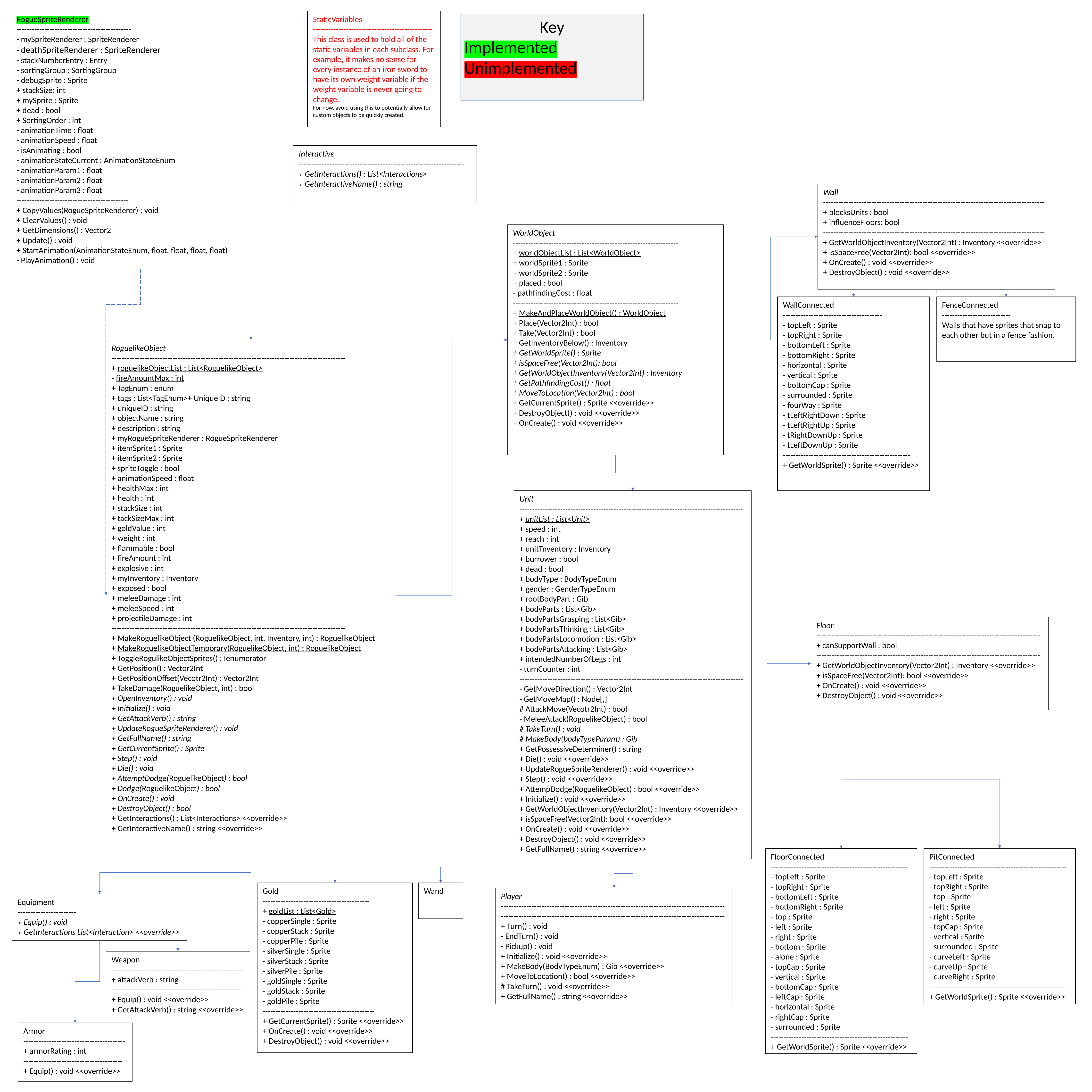

RogueSpriteRenderer
---------------------------------------------
- mySpriteRenderer : SpriteRenderer
- deathSpriteRenderer : SpriteRenderer
- stackNumberEntry : Entry
- sortingGroup : SortingGroup
- debugSprite : Sprite
+ stackSize: int
+ mySprite : Sprite
+ dead : bool
+ SortingOrder : int
- animationTime : float
- animationSpeed : float
- isAnimating : bool
- animationStateCurrent : AnimationStateEnum
- animationParam1 : float
- animationParam2 : float
- animationParam3 : float
--------------------------------------------
+ CopyValues(RogueSpriteRenderer) : void
+ ClearValues() : void
+ GetDimensions() : Vector2
+ Update() : void
+ StartAnimation(AnimationStateEnum, float, float, float, float)
- PlayAnimation() : void

StaticVariables
-----------------------------------------------
This class is used to hold all of the static variables in each subclass. For example, it makes no sense for every instance of an iron sword to have its own weight variable if the weight variable is never going to change.
For now, avoid using this to potentially allow for custom objects to be quickly created.

Key
Implemented
Unimplemented
Interactive
-----------------------------------------------------------------
+ GetInteractions() : List<Interactions>
+ GetInteractiveName() : string

Wall
---------------------------------------------------------------------------------------
+ blocksUnits : bool
+ influenceFloors: bool
---------------------------------------------------------------------------------------
+ GetWorldObjectInventory(Vector2Int) : Inventory <<override>>
+ isSpaceFree(Vector2Int): bool <<override>>
+ OnCreate() : void <<override>>
+ DestroyObject() : void <<override>>

WorldObject
-----------------------------------------------------------------
+ worldObjectList : List<WorldObject>
+ worldSprite1 : Sprite
+ worldSprite2 : Sprite
+ placed : bool
- pathfindingCost : float
-----------------------------------------------------------------
+ MakeAndPlaceWorldObject() : WorldObject
+ Place(Vector2Int) : bool
+ Take(Vector2Int) : bool
+ GetInventoryBelow() : Inventory
+ GetWorldSprite() : Sprite
+ isSpaceFree(Vector2Int): bool
+ GetWorldObjectInventory(Vector2Int) : Inventory
+ GetPathfindingCost() : float
+ MoveToLocation(Vector2Int) : bool
+ GetCurrentSprite() : Sprite <<override>>
+ DestroyObject() : void <<override>>
+ OnCreate() : void <<override>>

WallConnected
---------------------------------------
- topLeft : Sprite
- topRight : Sprite
- bottomLeft : Sprite
- bottomRight : Sprite
- horizontal : Sprite
- vertical : Sprite
- bottomCap : Sprite
- surrounded : Sprite
- fourWay : Sprite
- tLeftRightDown : Sprite
- tLeftRightUp : Sprite
- tRightDownUp : Sprite
- tLeftDownUp : Sprite
--------------------------------------------------
+ GetWorldSprite() : Sprite <<override>>
FenceConnected
---------------------------
Walls that have sprites that snap to each other but in a fence fashion.

RoguelikeObject
--------------------------------------------------------------------------------------------
+ roguelikeObjectList : List<RoguelikeObject>
- fireAmountMax : int
+ TagEnum : enum
+ tags : List<TagEnum>+ UniqueID : string
+ uniqueID : string
+ objectName : string
+ description : string
+ myRogueSpriteRenderer : RogueSpriteRenderer
+ itemSprite1 : Sprite
+ itemSprite2 : Sprite
+ spriteToggle : bool
+ animationSpeed : float
+ healthMax : int
+ health : int
+ stackSize : int
+ tackSizeMax : int
+ goldValue : int
+ weight : int
+ flammable : bool
+ fireAmount : int
+ explosive : int
+ myInventory : Inventory
+ exposed : bool
+ meleeDamage : int
+ meleeSpeed : int
+ projectileDamage : int
--------------------------------------------------------------------------------------------
+ MakeRoguelikeObject (RoguelikeObject, int, Inventory, int) : RoguelikeObject
+ MakeRoguelikeObjectTemporary(RoguelikeObject, int) : RoguelikeObject
+ ToggleRogulikeObjectSprites() : Ienumerator
+ GetPosition() : Vector2Int
+ GetPositionOffset(Vecotr2Int) : Vector2Int
+ TakeDamage(RoguelikeObject, int) : bool
+ OpenInventory() : void
+ Initialize() : void
+ GetAttackVerb() : string
+ UpdateRogueSpriteRenderer() : void
+ GetFullName() : string
+ GetCurrentSprite() : Sprite
+ Step() : void
+ Die() : void
+ AttemptDodge(RoguelikeObject) : bool
+ Dodge(RoguelikeObject) : bool
+ OnCreate() : void
+ DestroyObject() : bool
+ GetInteractions() : List<Interactions> <<override>>
+ GetInteractiveName() : string <<override>>
Unit
----------------------------------------------------------------------------------------
+ unitList : List<Unit>
+ speed : int
+ reach : int
+ unitTnventory : Inventory
+ burrower : bool
+ dead : bool
+ bodyType : BodyTypeEnum
+ gender : GenderTypeEnum
+ rootBodyPart : Gib
+ bodyParts : List<Gib>
+ bodyPartsGrasping : List<Gib>
+ bodyPartsThinking : List<Gib>
+ bodyPartsLocomotion : List<Gib>
+ bodyPartsAttacking : List<Gib>
+ intendedNumberOfLegs : int
- turnCounter : int
----------------------------------------------------------------------------------------
- GetMoveDirection() : Vector2Int
- GetMoveMap() : Node[,]
# AttackMove(Vecotr2Int) : bool
- MeleeAttack(RoguelikeObject) : bool
# TakeTurn() : void
# MakeBody(bodyTypeParam) : Gib
+ GetPossessiveDeterminer() : string
+ Die() : void <<override>>
+ UpdateRogueSpriteRenderer() : void <<override>>
+ Step() : void <<override>>
+ AttempDodge(RoguelikeObject) : bool <<override>>
+ Initialize() : void <<override>>
+ GetWorldObjectInventory(Vector2Int) : Inventory <<override>>
+ isSpaceFree(Vector2Int): bool <<override>>
+ OnCreate() : void <<override>>
+ DestroyObject() : void <<override>>
+ GetFullName() : string <<override>>

Floor
----------------------------------------------------------------------------------------
+ canSupportWall : bool
----------------------------------------------------------------------------------------
+ GetWorldObjectInventory(Vector2Int) : Inventory <<override>>
+ isSpaceFree(Vector2Int): bool <<override>>
+ OnCreate() : void <<override>>
+ DestroyObject() : void <<override>>
PitConnected
------------------------------------------------------
- topLeft : Sprite
- topRight : Sprite
- top : Sprite
- left : Sprite
- right : Sprite
- topCap : Sprite
- vertical : Sprite
- surrounded : Sprite
- curveLeft : Sprite
- curveUp : Sprite
- curveRight : Sprite
------------------------------------------------------
+ GetWorldSprite() : Sprite <<override>>
FloorConnected
------------------------------------------------------
- topLeft : Sprite
- topRight : Sprite
- bottomLeft : Sprite
- bottomRight : Sprite
- top : Sprite
- left : Sprite
- right : Sprite
- bottom : Sprite
- alone : Sprite
- topCap : Sprite
- vertical : Sprite
- bottomCap : Sprite
- leftCap : Sprite
- horizontal : Sprite
- rightCap : Sprite
- surrounded : Sprite
------------------------------------------------------
+ GetWorldSprite() : Sprite <<override>>

Wand

Gold
------------------------------------------
+ goldList : List<Gold>
- copperSingle : Sprite
- copperStack : Sprite
- copperPile : Sprite
- silverSingle : Sprite
- silverStack : Sprite
- silverPile : Sprite
- goldSingle : Sprite
- goldStack : Sprite
- goldPile : Sprite
--------------------------------------------
+ GetCurrentSprite() : Sprite <<override>>
+ OnCreate() : void <<override>>
+ DestroyObject() : void <<override>>
Player
----------------------------------------------------------------------------------------
----------------------------------------------------------------------------------------
+ Turn() : void
- EndTurn() : void
- Pickup() : void
+ Initialize() : void <<override>>
+ MakeBody(BodyTypeEnum) : Gib <<override>>
+ MoveToLocation() : bool <<override>>
# TakeTurn() : void <<override>>
+ GetFullName() : string <<override>>

Equipment
-----------------------
+ Equip() : void
+ GetInteractions List<Interaction> <<override>>

Weapon
----------------------------------------------------
+ attackVerb : string
---------------------------------------------------
+ Equip() : void <<override>>
+ GetAttackVerb() : string <<override>>
Armor
----------------------------------------
+ armorRating : int
---------------------------------------
+ Equip() : void <<override>>